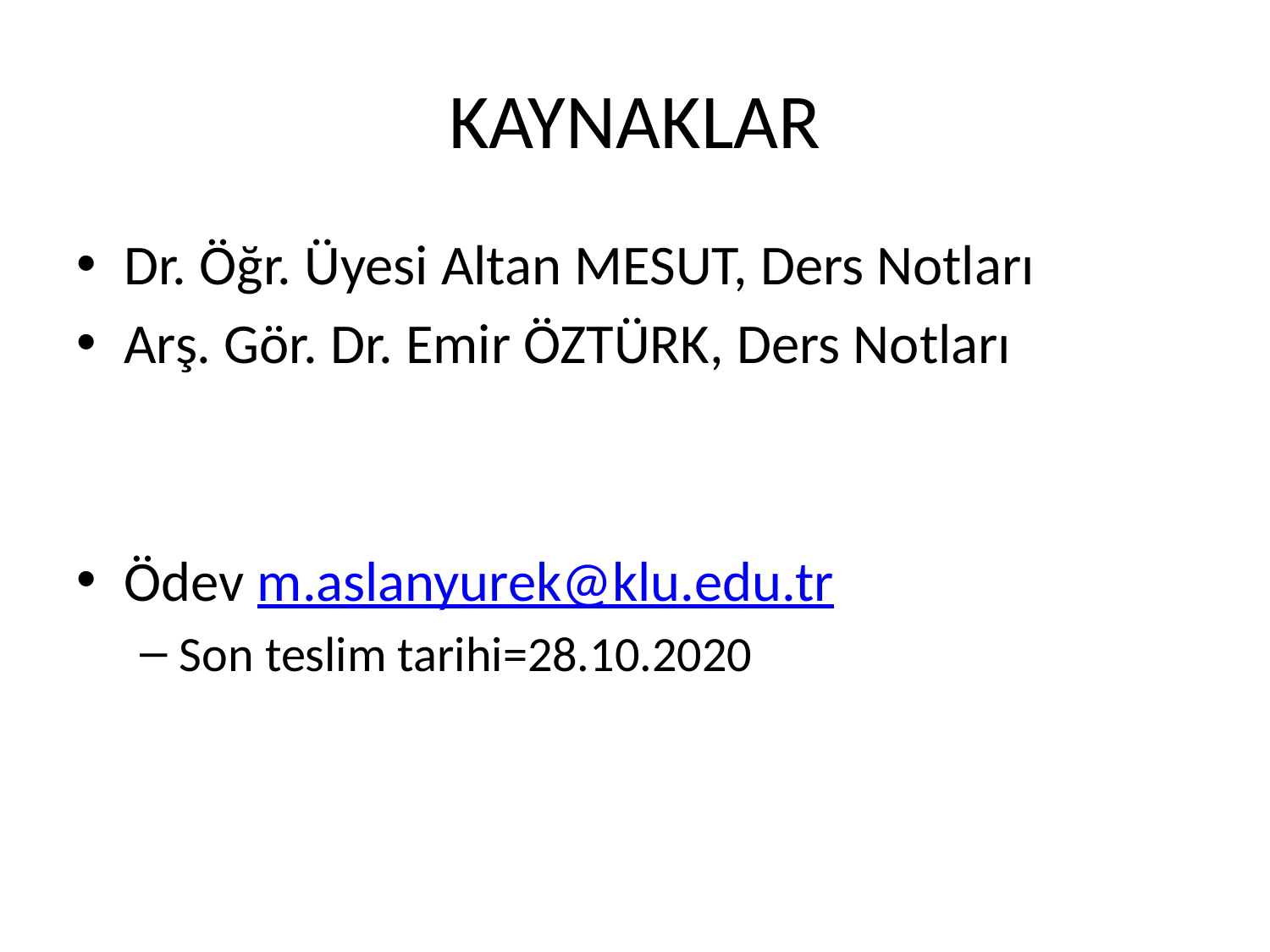

# KAYNAKLAR
Dr. Öğr. Üyesi Altan MESUT, Ders Notları
Arş. Gör. Dr. Emir ÖZTÜRK, Ders Notları

Ödev m.aslanyurek@klu.edu.tr
Son teslim tarihi=28.10.2020